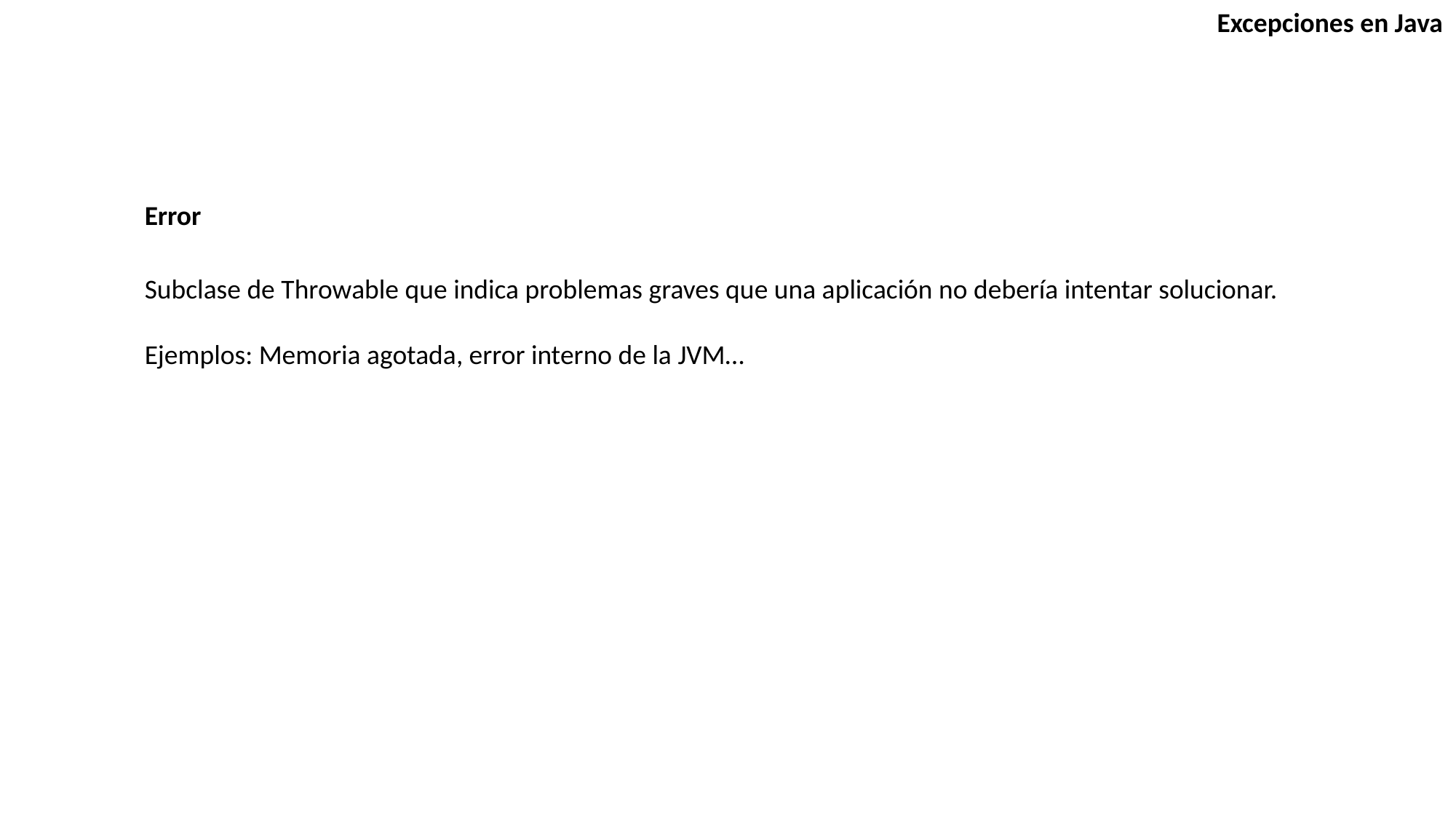

Excepciones en Java
Error
Subclase de Throwable que indica problemas graves que una aplicación no debería intentar solucionar.

Ejemplos: Memoria agotada, error interno de la JVM…